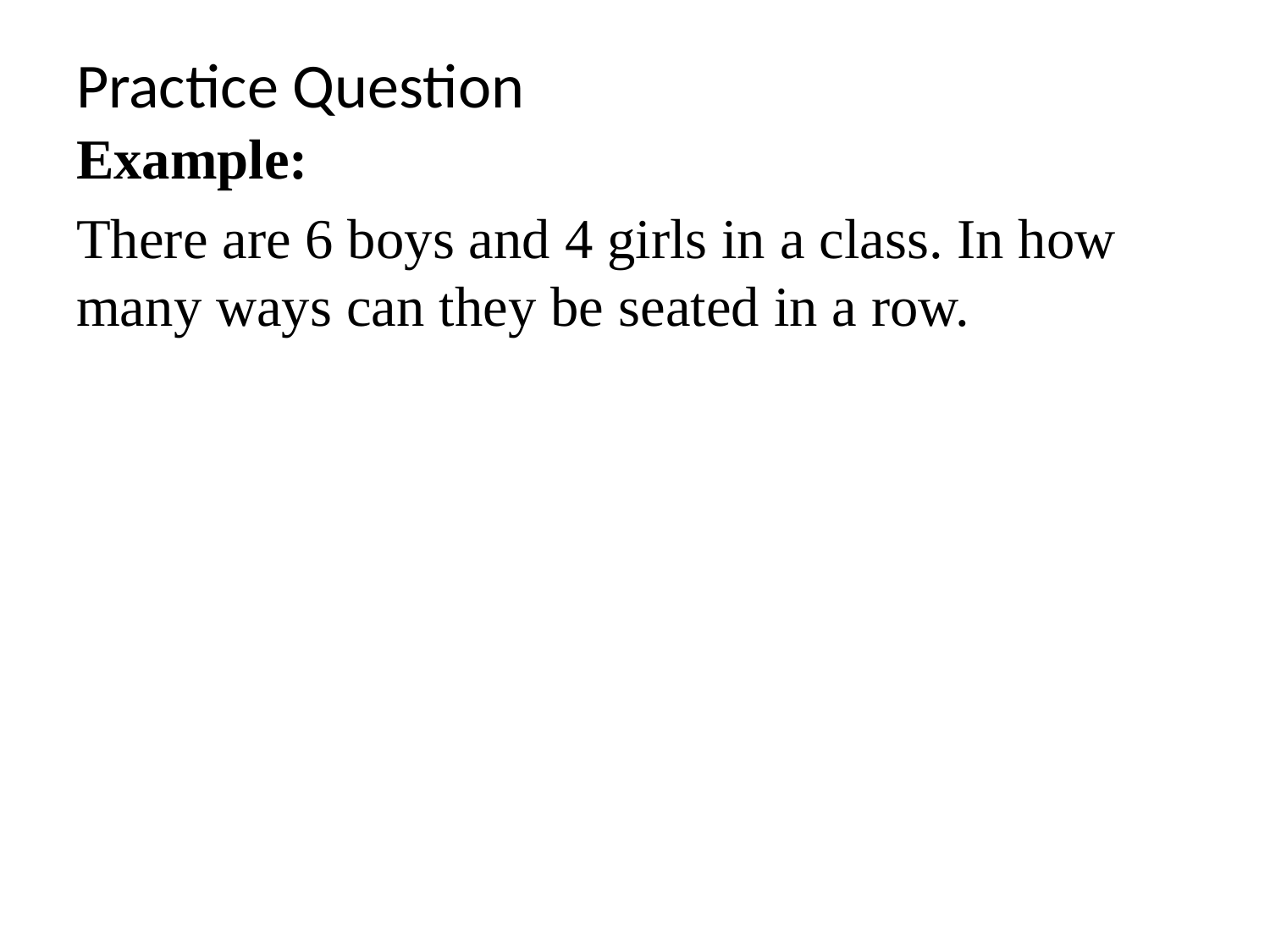

# Practice Question
Example:
There are 6 boys and 4 girls in a class. In how many ways can they be seated in a row.